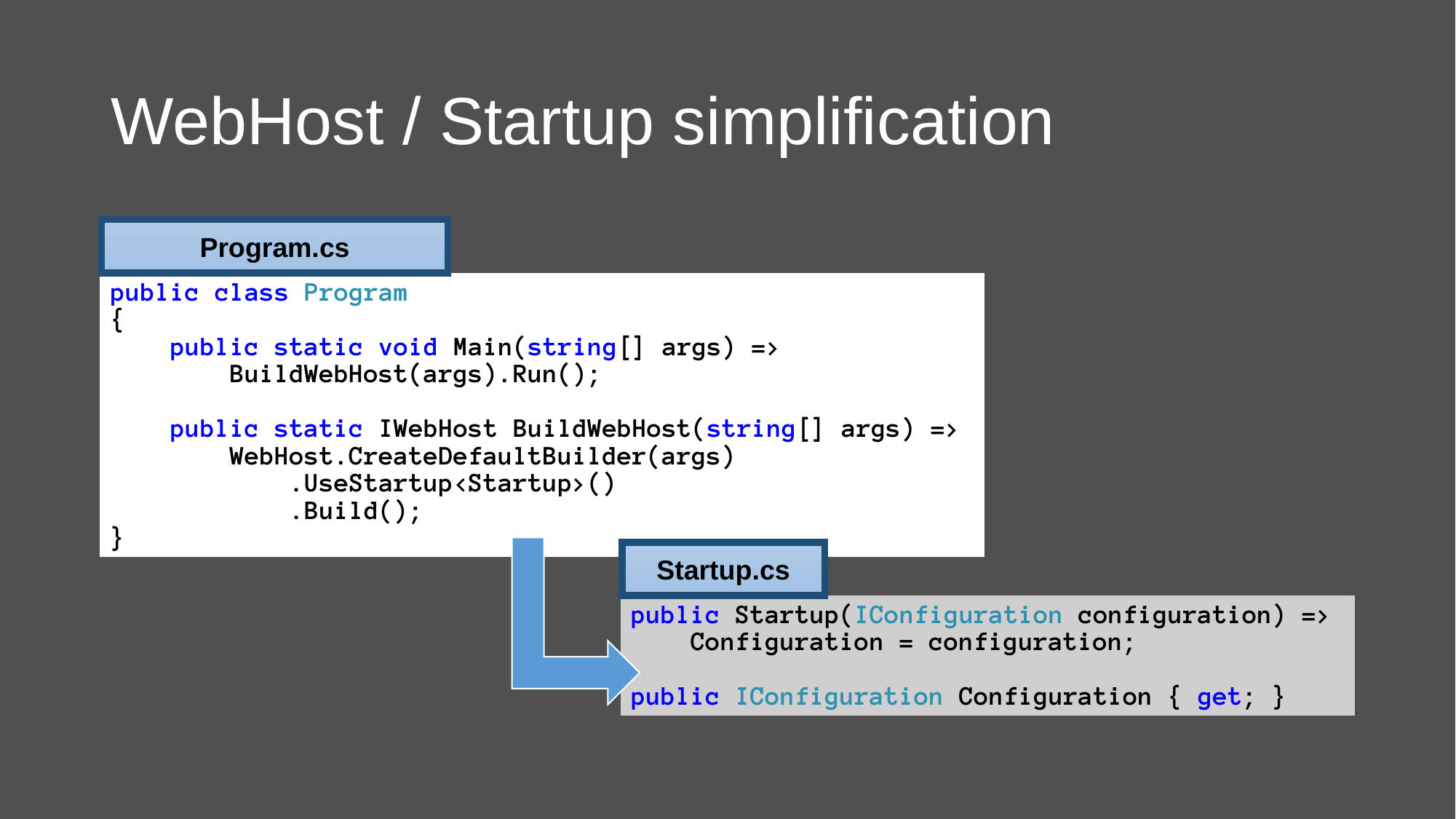

# WebHost / Startup simplification

Program.cs
| public class Program { public static void Main(string[] args) => BuildWebHost(args).Run(); public static IWebHost BuildWebHost(string[] args) => WebHost.CreateDefaultBuilder(args) .UseStartup<Startup>() .Build(); } |
| --- |
Startup.cs

| public Startup(IConfiguration configuration) => Configuration = configuration; public IConfiguration Configuration { get; } |
| --- |